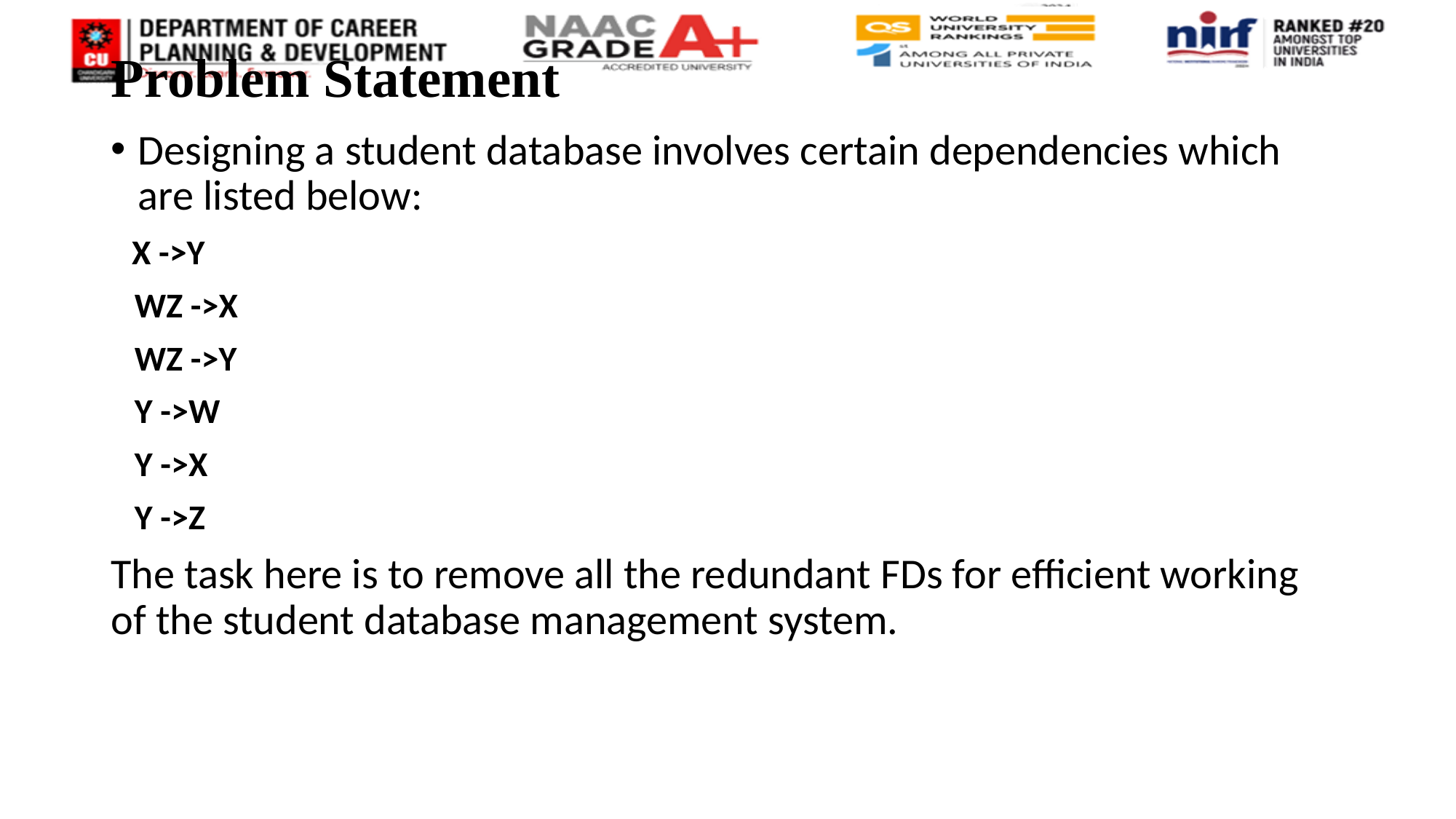

# Problem Statement
Designing a student database involves certain dependencies which are listed below:
   X ->Y
   WZ ->X
   WZ ->Y
   Y ->W
   Y ->X
   Y ->Z
The task here is to remove all the redundant FDs for efficient working   of the student database management system.